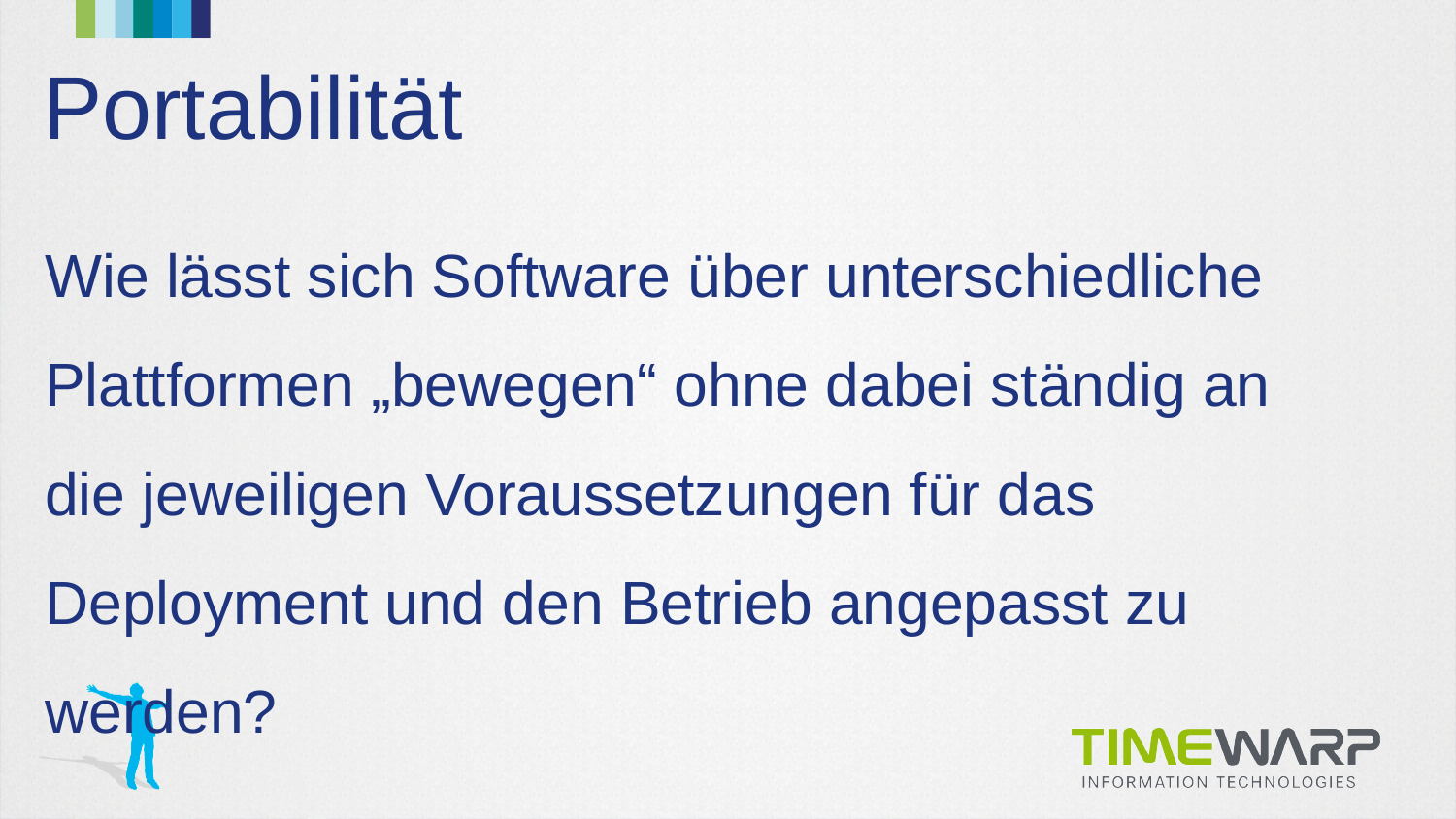

# Portabilität
Wie lässt sich Software über unterschiedliche Plattformen „bewegen“ ohne dabei ständig an die jeweiligen Voraussetzungen für das Deployment und den Betrieb angepasst zu werden?